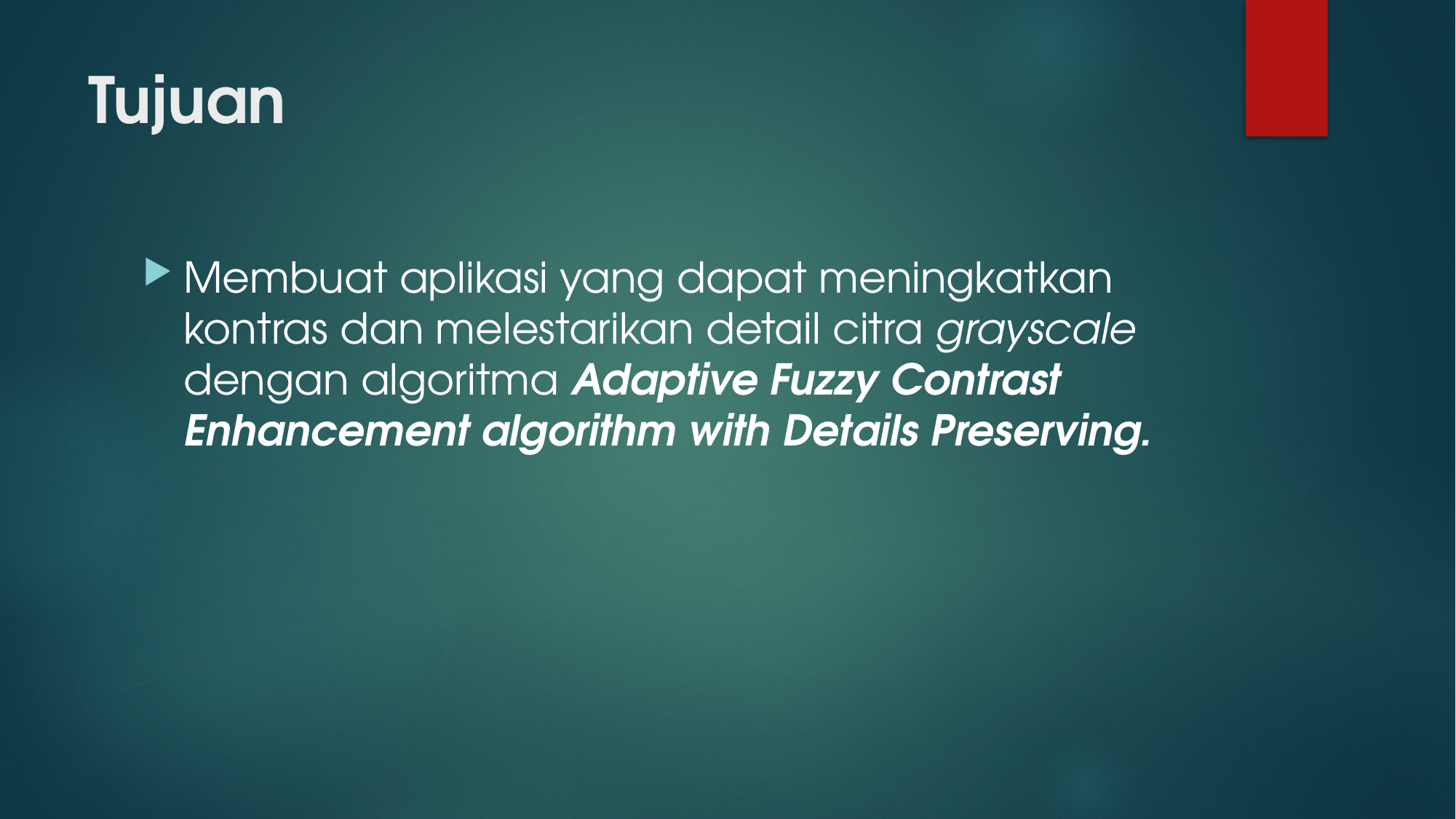

# Tujuan
Membuat aplikasi yang dapat meningkatkan kontras dan melestarikan detail citra grayscale dengan algoritma Adaptive Fuzzy Contrast Enhancement algorithm with Details Preserving.